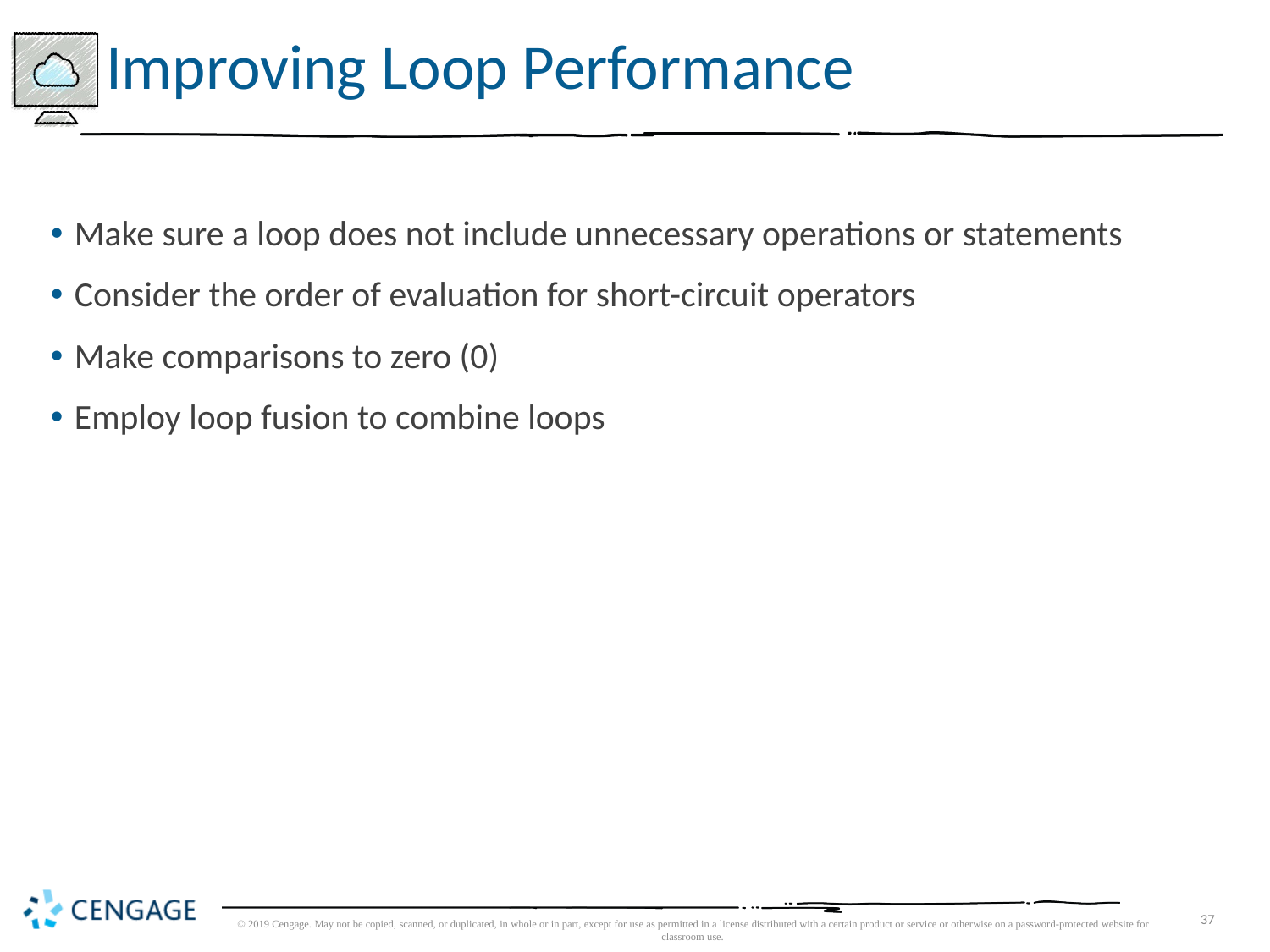

# Improving Loop Performance
Make sure a loop does not include unnecessary operations or statements
Consider the order of evaluation for short-circuit operators
Make comparisons to zero (0)
Employ loop fusion to combine loops
© 2019 Cengage. May not be copied, scanned, or duplicated, in whole or in part, except for use as permitted in a license distributed with a certain product or service or otherwise on a password-protected website for classroom use.